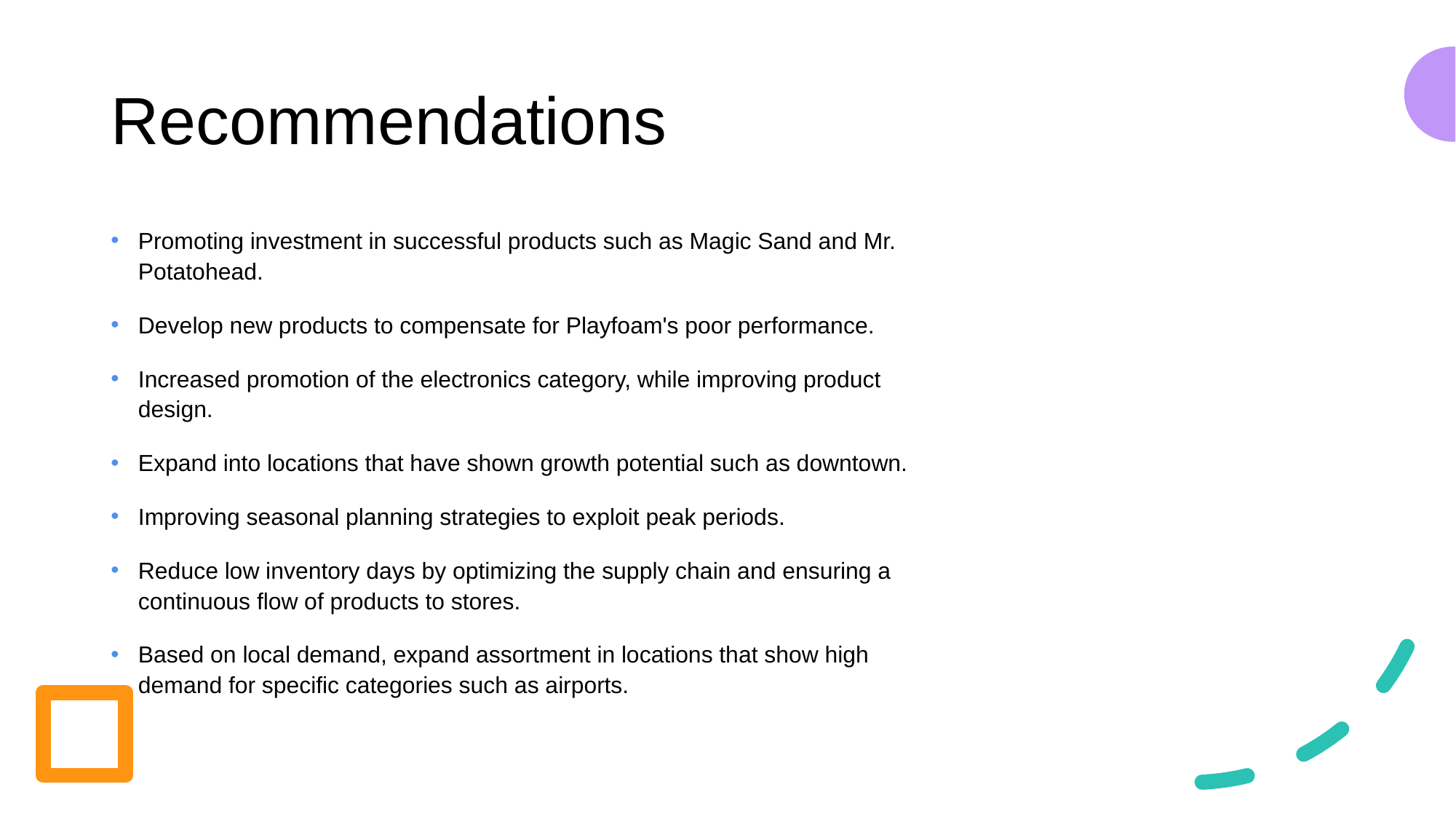

# Recommendations
Promoting investment in successful products such as Magic Sand and Mr. Potatohead.
Develop new products to compensate for Playfoam's poor performance.
Increased promotion of the electronics category, while improving product design.
Expand into locations that have shown growth potential such as downtown.
Improving seasonal planning strategies to exploit peak periods.
Reduce low inventory days by optimizing the supply chain and ensuring a continuous flow of products to stores.
Based on local demand, expand assortment in locations that show high demand for specific categories such as airports.